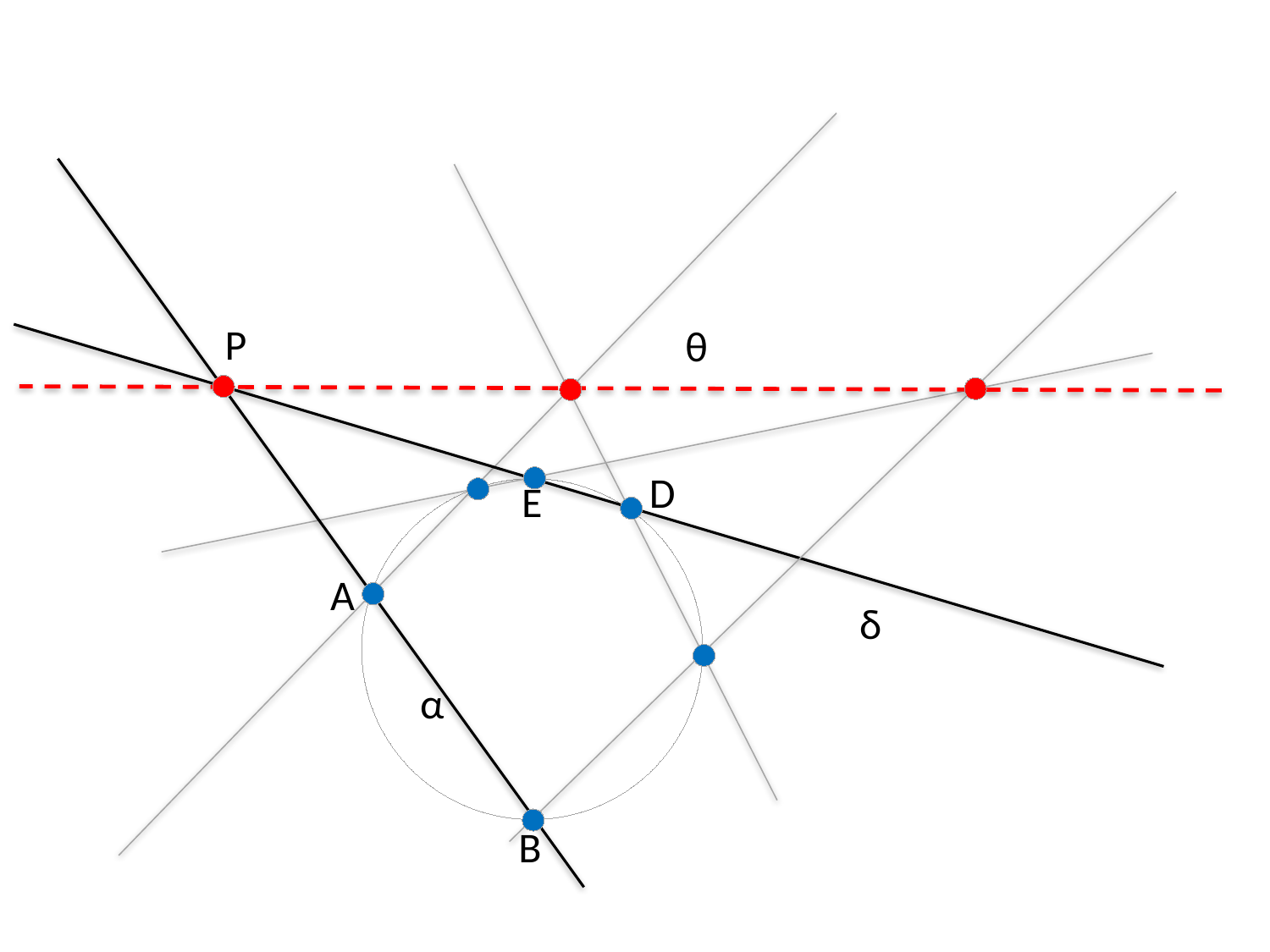

P
θ

D

E

A

δ

α

B